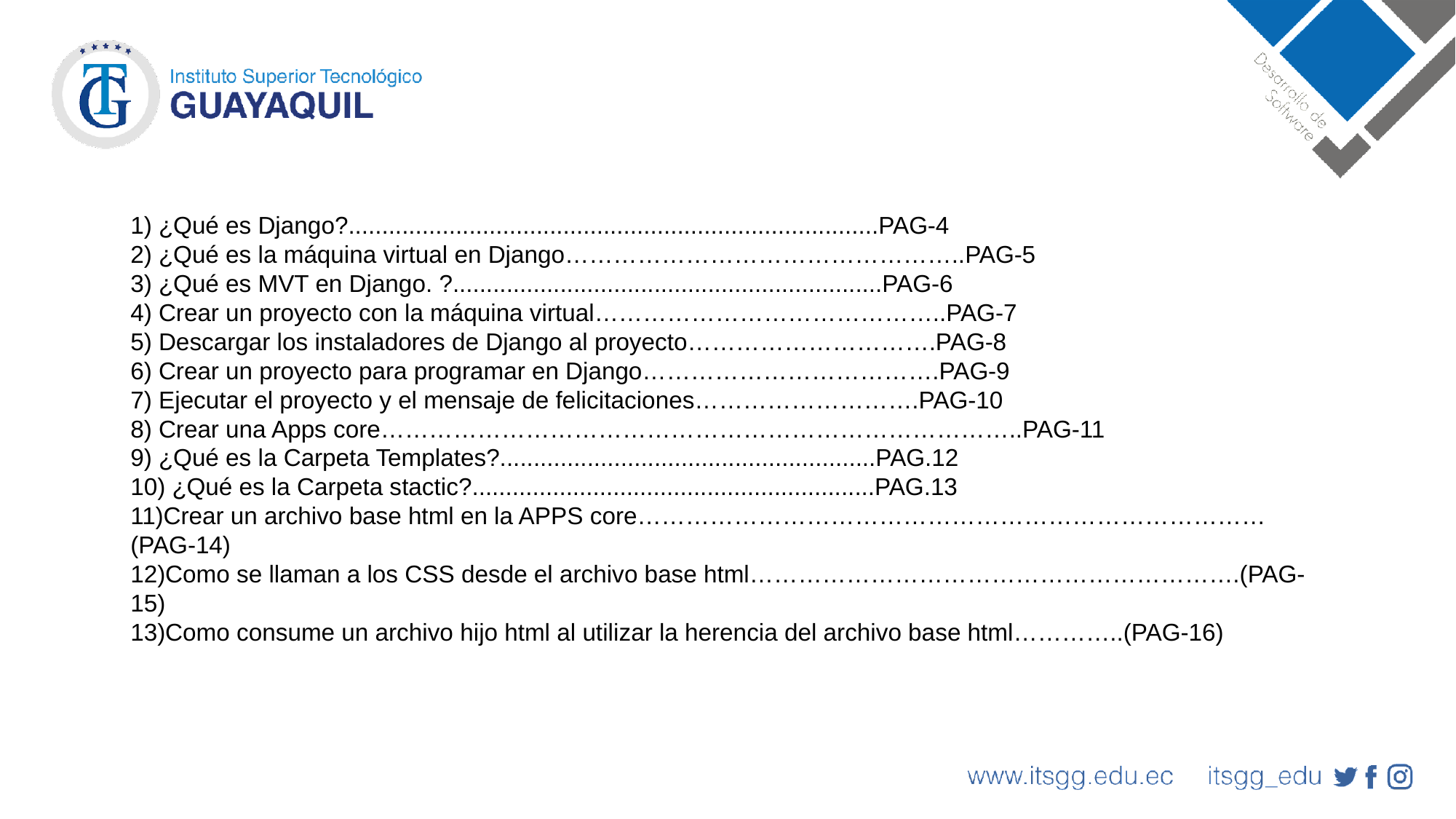

1) ¿Qué es Django?...............................................................................PAG-4
2) ¿Qué es la máquina virtual en Django…………………………………………..PAG-5
3) ¿Qué es MVT en Django. ?................................................................PAG-6
4) Crear un proyecto con la máquina virtual……………………………………..PAG-7
5) Descargar los instaladores de Django al proyecto………………………….PAG-8
6) Crear un proyecto para programar en Django……………………………….PAG-9
7) Ejecutar el proyecto y el mensaje de felicitaciones……………………….PAG-10
8) Crear una Apps core……………………………………………………………………..PAG-11
9) ¿Qué es la Carpeta Templates?........................................................PAG.12
10) ¿Qué es la Carpeta stactic?............................................................PAG.13
11)Crear un archivo base html en la APPS core……………………………………………………………………(PAG-14)
12)Como se llaman a los CSS desde el archivo base html…………………………………………………….(PAG-15)
13)Como consume un archivo hijo html al utilizar la herencia del archivo base html…………..(PAG-16)